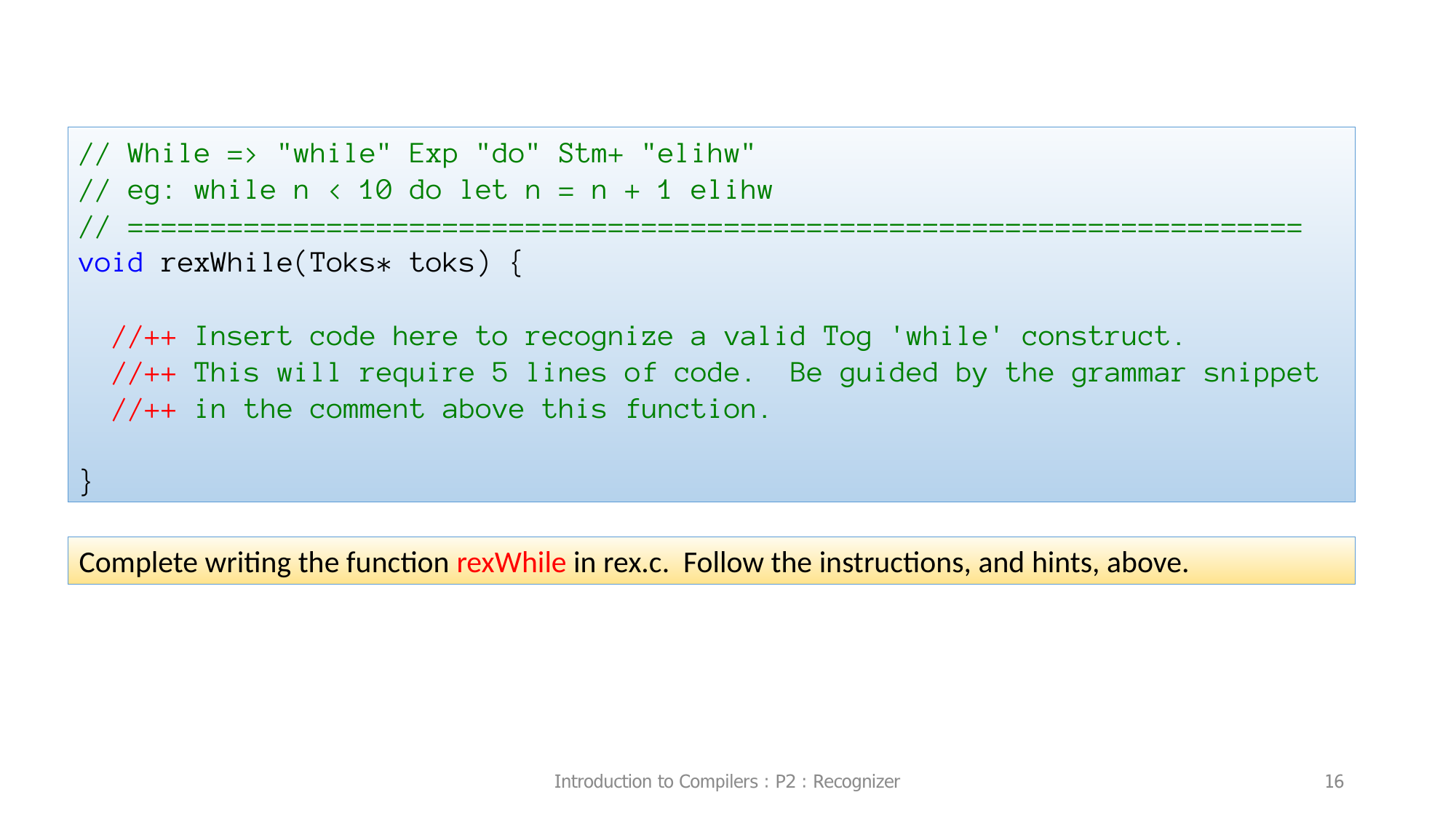

// While => "while" Exp "do" Stm+ "elihw"
// eg: while n < 10 do let n = n + 1 elihw
// =======================================================================
void rexWhile(Toks* toks) {
  //++ Insert code here to recognize a valid Tog 'while' construct.
  //++ This will require 5 lines of code.  Be guided by the grammar snippet
  //++ in the comment above this function.
}
Complete writing the function rexWhile in rex.c.  Follow the instructions, and hints, above.
Introduction to Compilers : P2 : Recognizer
16